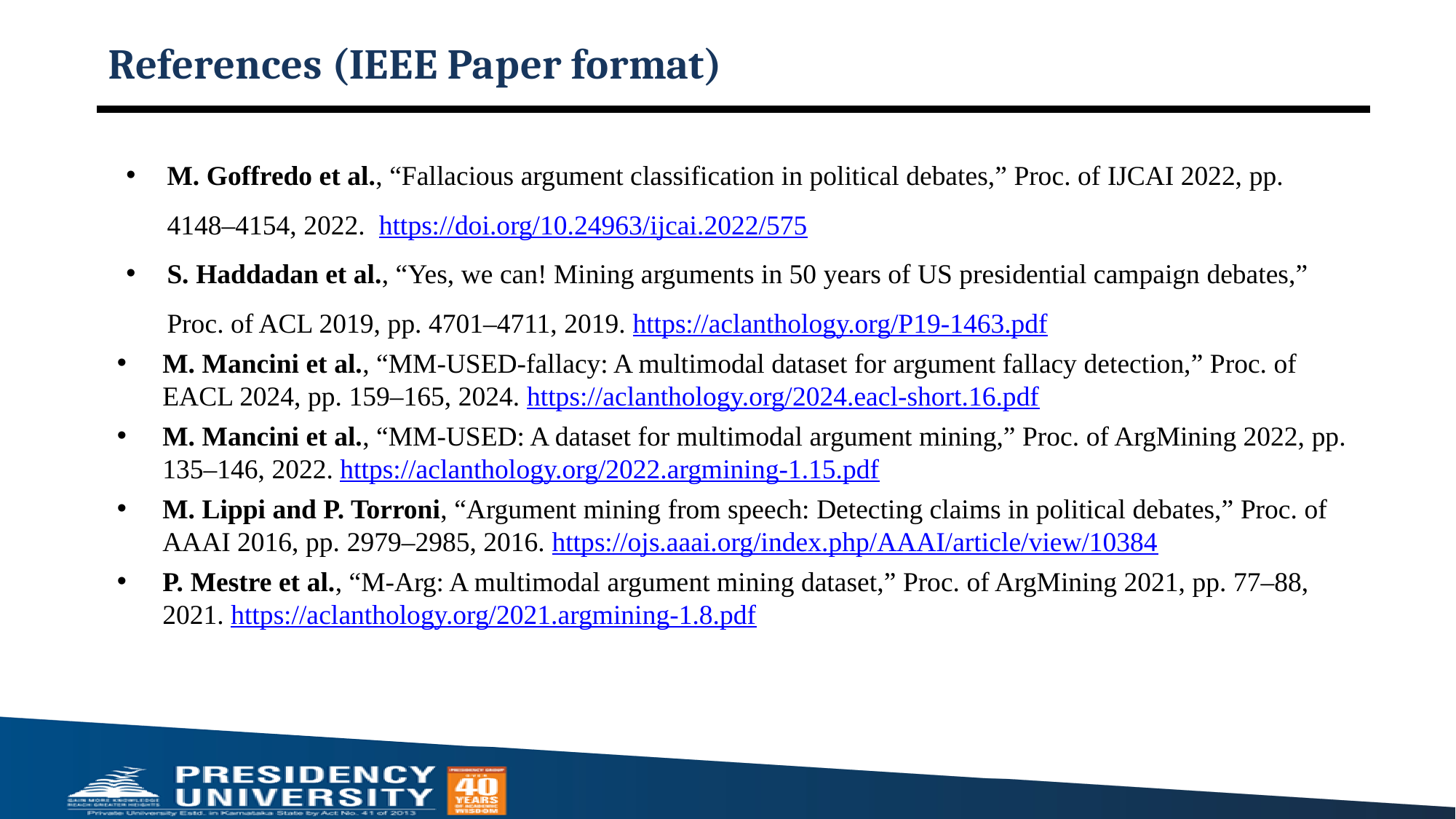

# References (IEEE Paper format)
M. Goffredo et al., “Fallacious argument classification in political debates,” Proc. of IJCAI 2022, pp. 4148–4154, 2022.  https://doi.org/10.24963/ijcai.2022/575
S. Haddadan et al., “Yes, we can! Mining arguments in 50 years of US presidential campaign debates,” Proc. of ACL 2019, pp. 4701–4711, 2019. https://aclanthology.org/P19-1463.pdf
M. Mancini et al., “MM-USED-fallacy: A multimodal dataset for argument fallacy detection,” Proc. of EACL 2024, pp. 159–165, 2024. https://aclanthology.org/2024.eacl-short.16.pdf
M. Mancini et al., “MM-USED: A dataset for multimodal argument mining,” Proc. of ArgMining 2022, pp. 135–146, 2022. https://aclanthology.org/2022.argmining-1.15.pdf
M. Lippi and P. Torroni, “Argument mining from speech: Detecting claims in political debates,” Proc. of AAAI 2016, pp. 2979–2985, 2016. https://ojs.aaai.org/index.php/AAAI/article/view/10384
P. Mestre et al., “M-Arg: A multimodal argument mining dataset,” Proc. of ArgMining 2021, pp. 77–88, 2021. https://aclanthology.org/2021.argmining-1.8.pdf